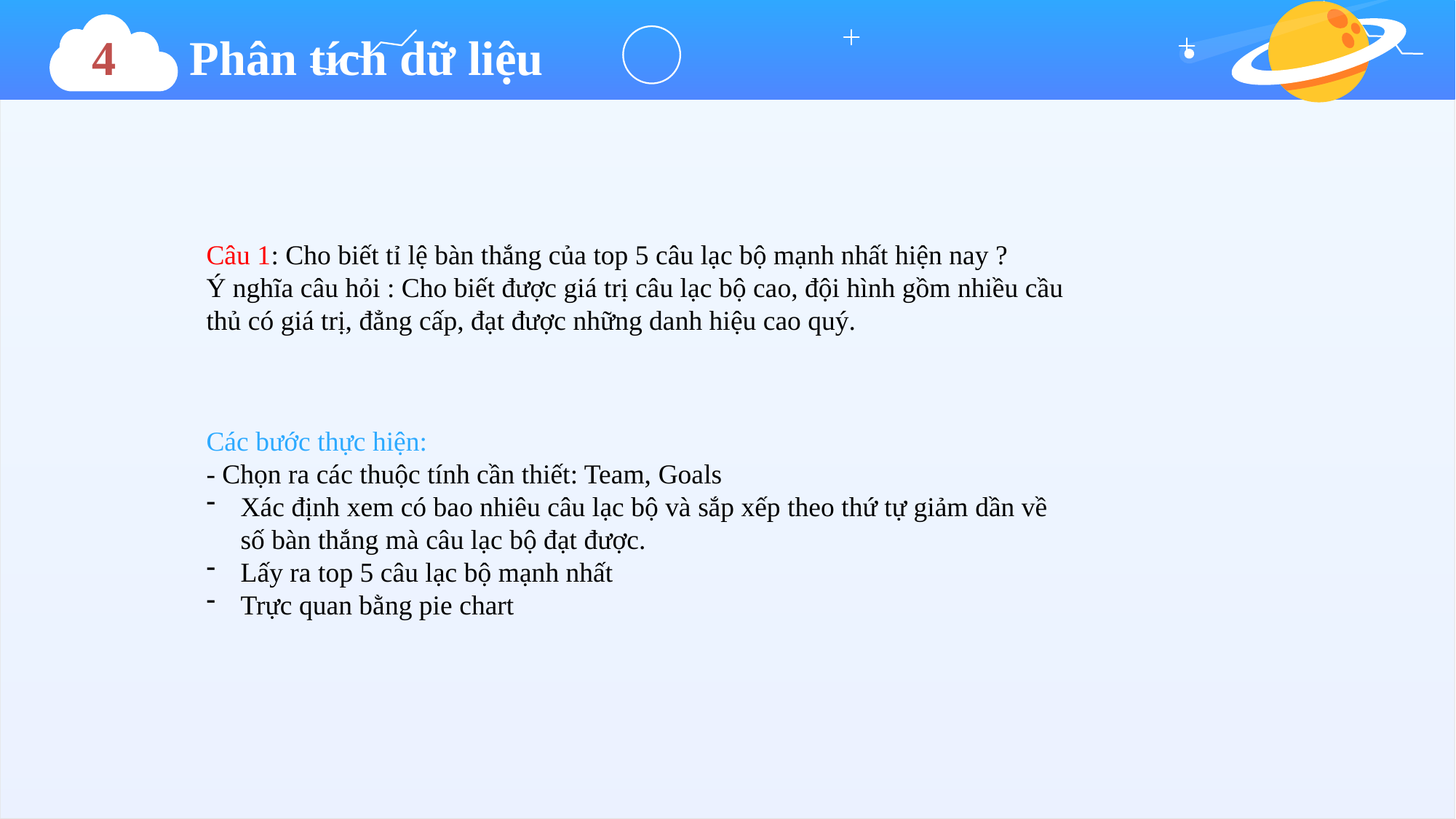

4      Phân tích dữ liệu
Câu 1: Cho biết tỉ lệ bàn thắng của top 5 câu lạc bộ mạnh nhất hiện nay ?
Ý nghĩa câu hỏi : Cho biết được giá trị câu lạc bộ cao, đội hình gồm nhiều cầu thủ có giá trị, đẳng cấp, đạt được những danh hiệu cao quý.
Các bước thực hiện:
- Chọn ra các thuộc tính cần thiết: Team, Goals
Xác định xem có bao nhiêu câu lạc bộ và sắp xếp theo thứ tự giảm dần về số bàn thắng mà câu lạc bộ đạt được.
Lấy ra top 5 câu lạc bộ mạnh nhất
Trực quan bằng pie chart